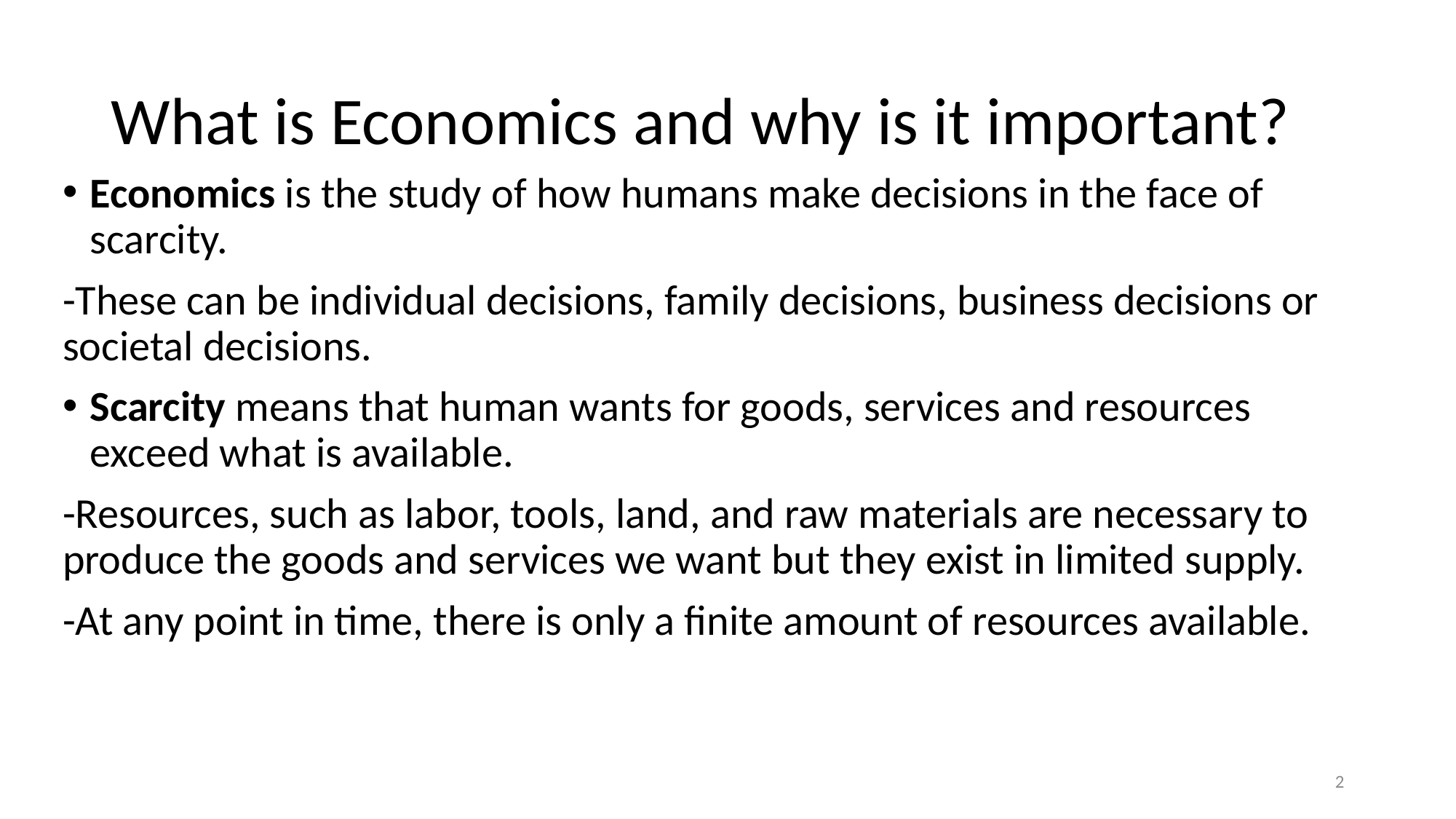

# What is Economics and why is it important?
Economics is the study of how humans make decisions in the face of scarcity.
-These can be individual decisions, family decisions, business decisions or societal decisions.
Scarcity means that human wants for goods, services and resources exceed what is available.
-Resources, such as labor, tools, land, and raw materials are necessary to produce the goods and services we want but they exist in limited supply.
-At any point in time, there is only a finite amount of resources available.
2